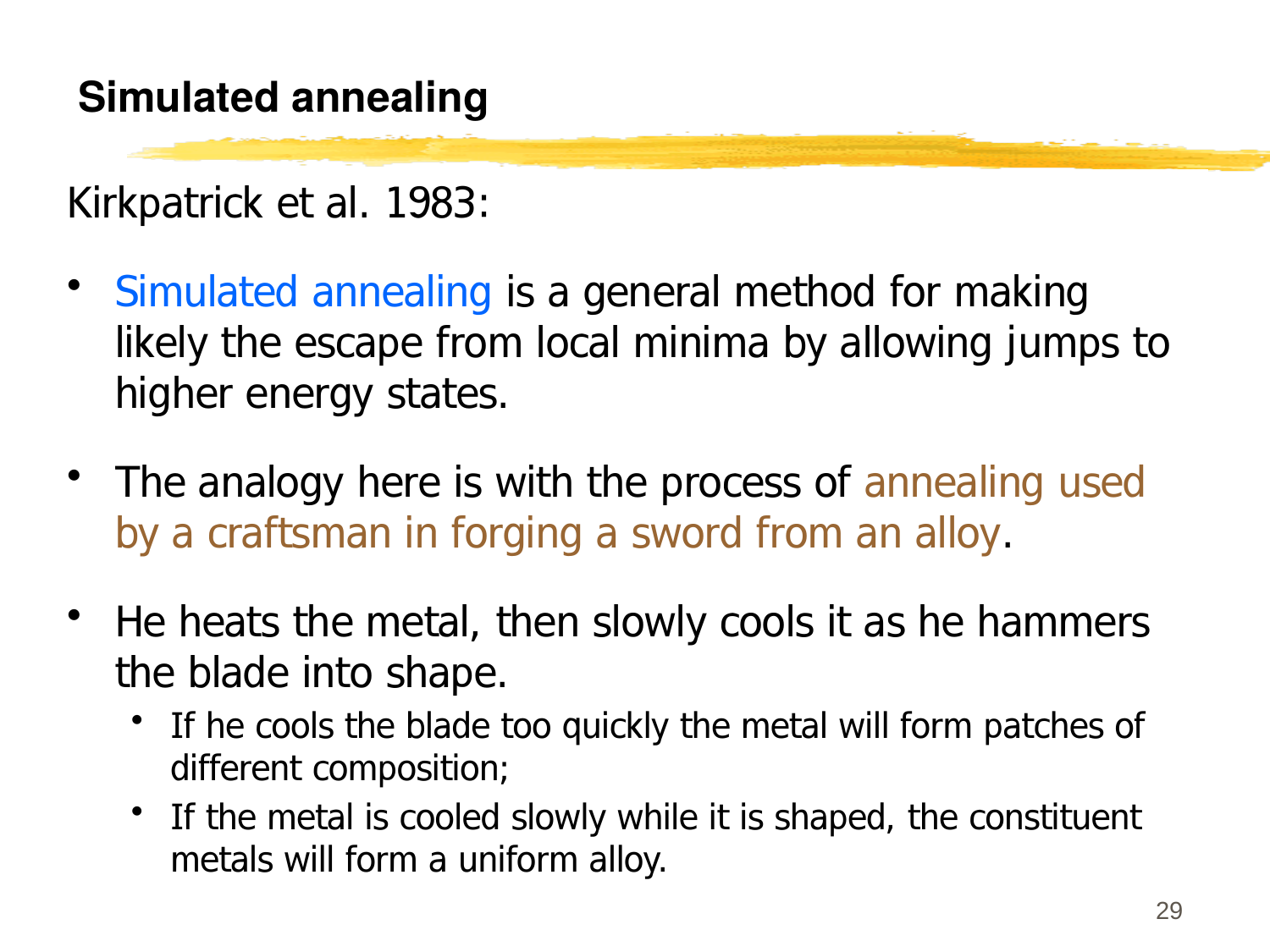

# Simulated annealing
Kirkpatrick et al. 1983:

Simulated annealing is a general method for making likely the escape from local minima by allowing jumps to higher energy states.

The analogy here is with the process of annealing used by a craftsman in forging a sword from an alloy.

He heats the metal, then slowly cools it as he hammers the blade into shape.
If he cools the blade too quickly the metal will form patches of different composition;
If the metal is cooled slowly while it is shaped, the constituent metals will form a uniform alloy.

CS 561,  Session 7

29